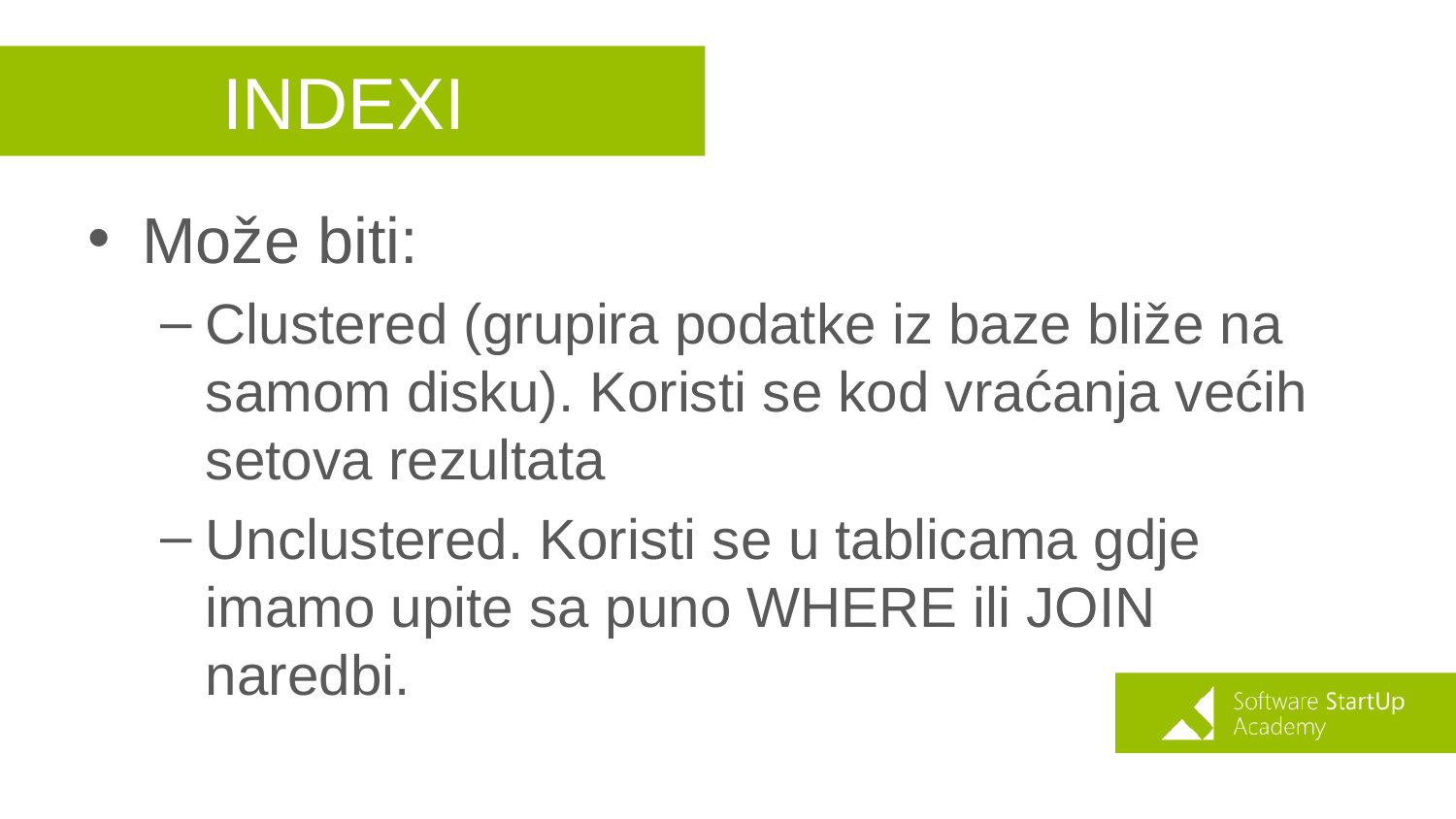

# INDEXI
Može biti:
Clustered (grupira podatke iz baze bliže na samom disku). Koristi se kod vraćanja većih setova rezultata
Unclustered. Koristi se u tablicama gdje imamo upite sa puno WHERE ili JOIN naredbi.